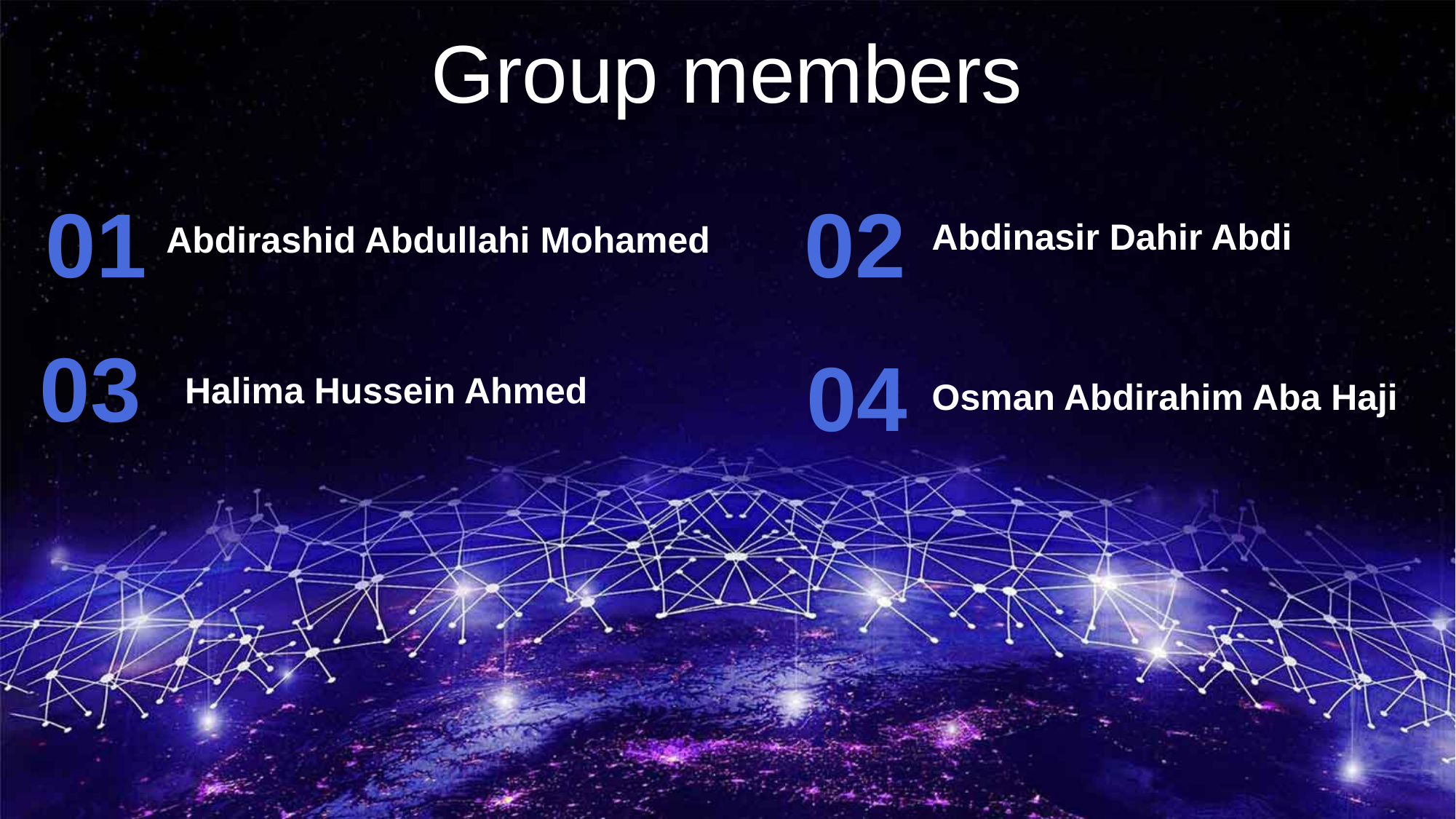

Group members
01
Abdirashid Abdullahi Mohamed
02
Abdinasir Dahir Abdi

03
Halima Hussein Ahmed
04
Osman Abdirahim Aba Haji